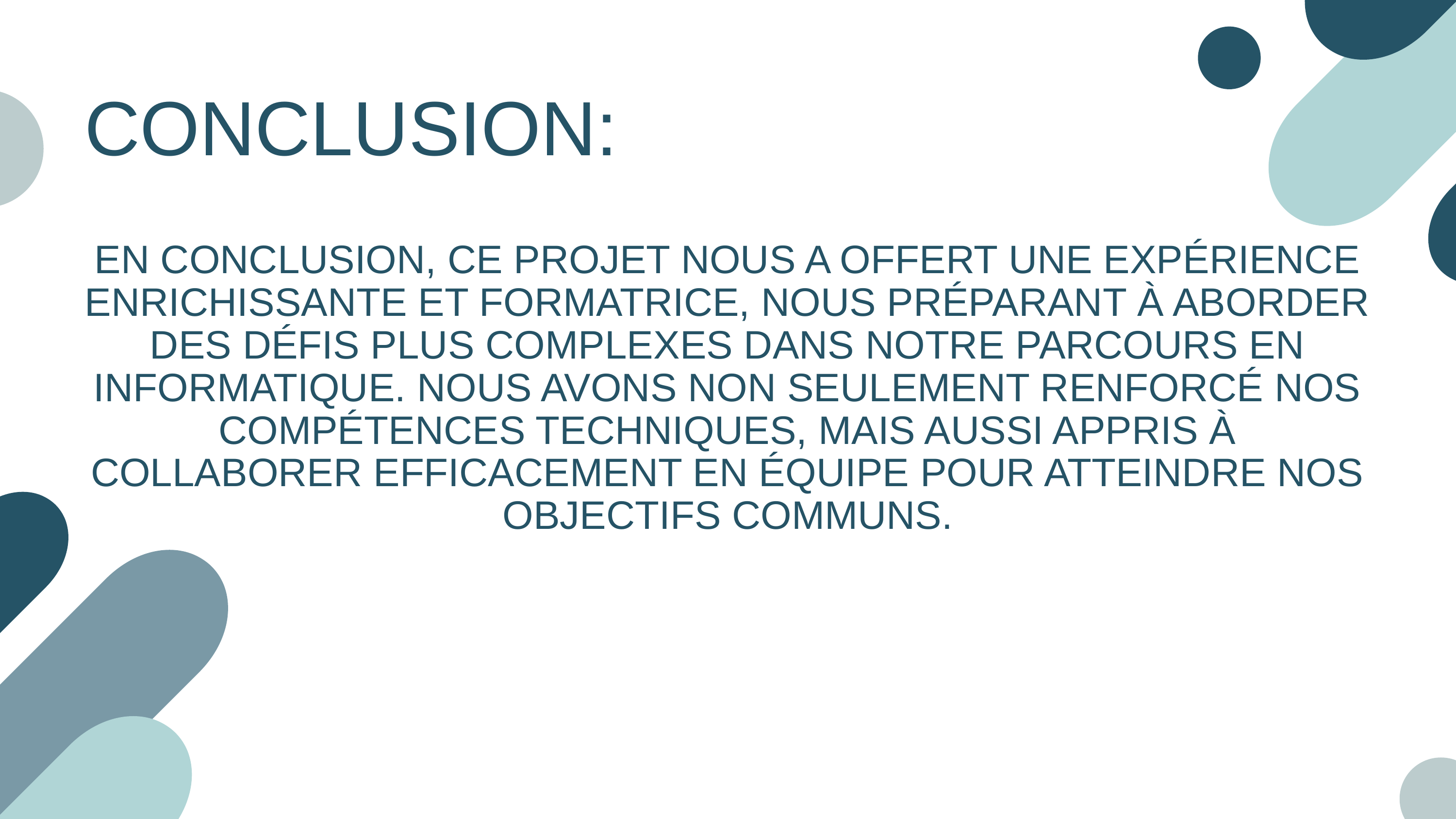

CONCLUSION:

EN CONCLUSION, CE PROJET NOUS A OFFERT UNE EXPÉRIENCE ENRICHISSANTE ET FORMATRICE, NOUS PRÉPARANT À ABORDER DES DÉFIS PLUS COMPLEXES DANS NOTRE PARCOURS EN INFORMATIQUE. NOUS AVONS NON SEULEMENT RENFORCÉ NOS COMPÉTENCES TECHNIQUES, MAIS AUSSI APPRIS À COLLABORER EFFICACEMENT EN ÉQUIPE POUR ATTEINDRE NOS OBJECTIFS COMMUNS.